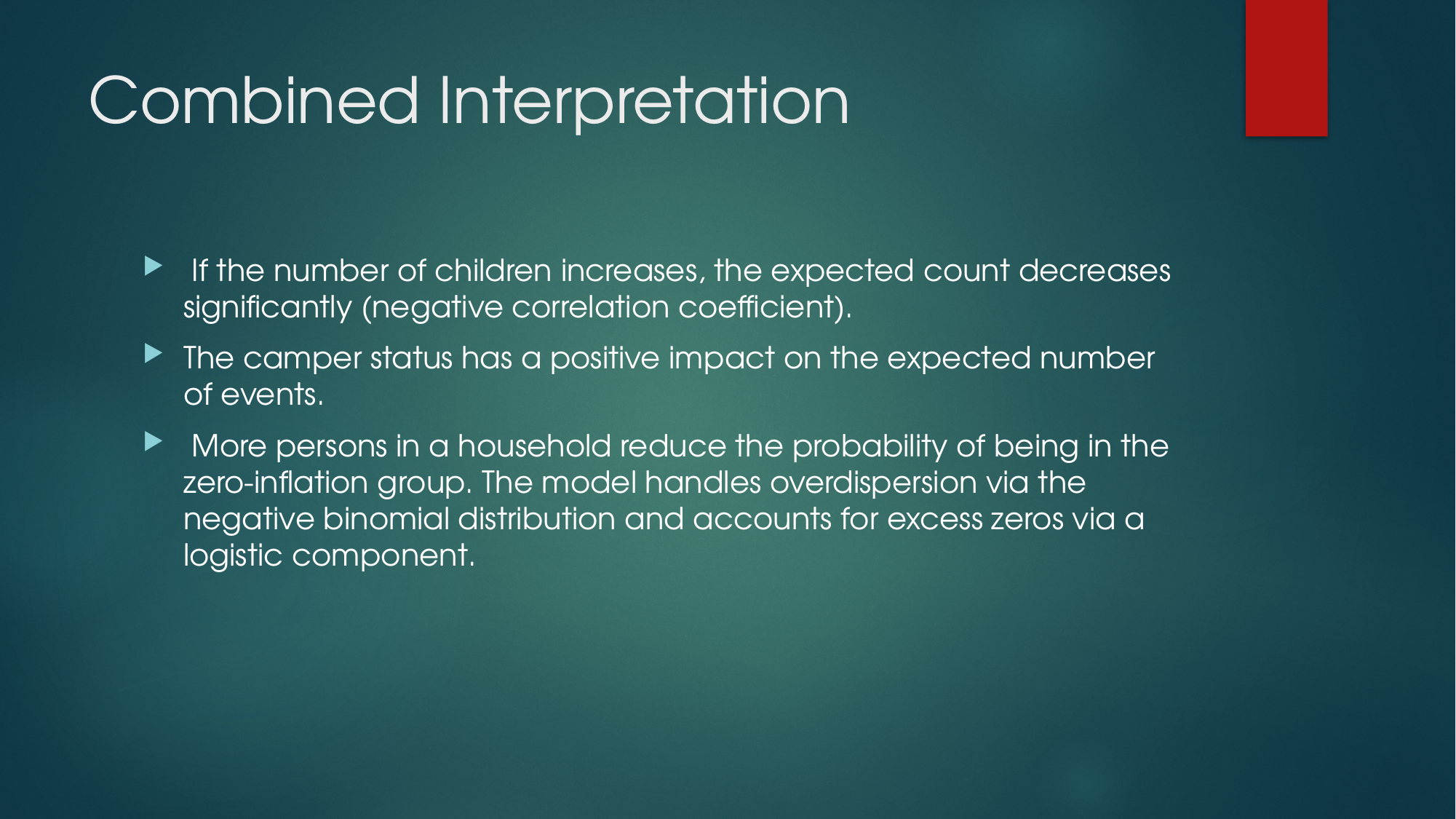

# Combined Interpretation
 If the number of children increases, the expected count decreases significantly (negative correlation coefficient).
The camper status has a positive impact on the expected number of events.
 More persons in a household reduce the probability of being in the zero-inflation group. The model handles overdispersion via the negative binomial distribution and accounts for excess zeros via a logistic component.